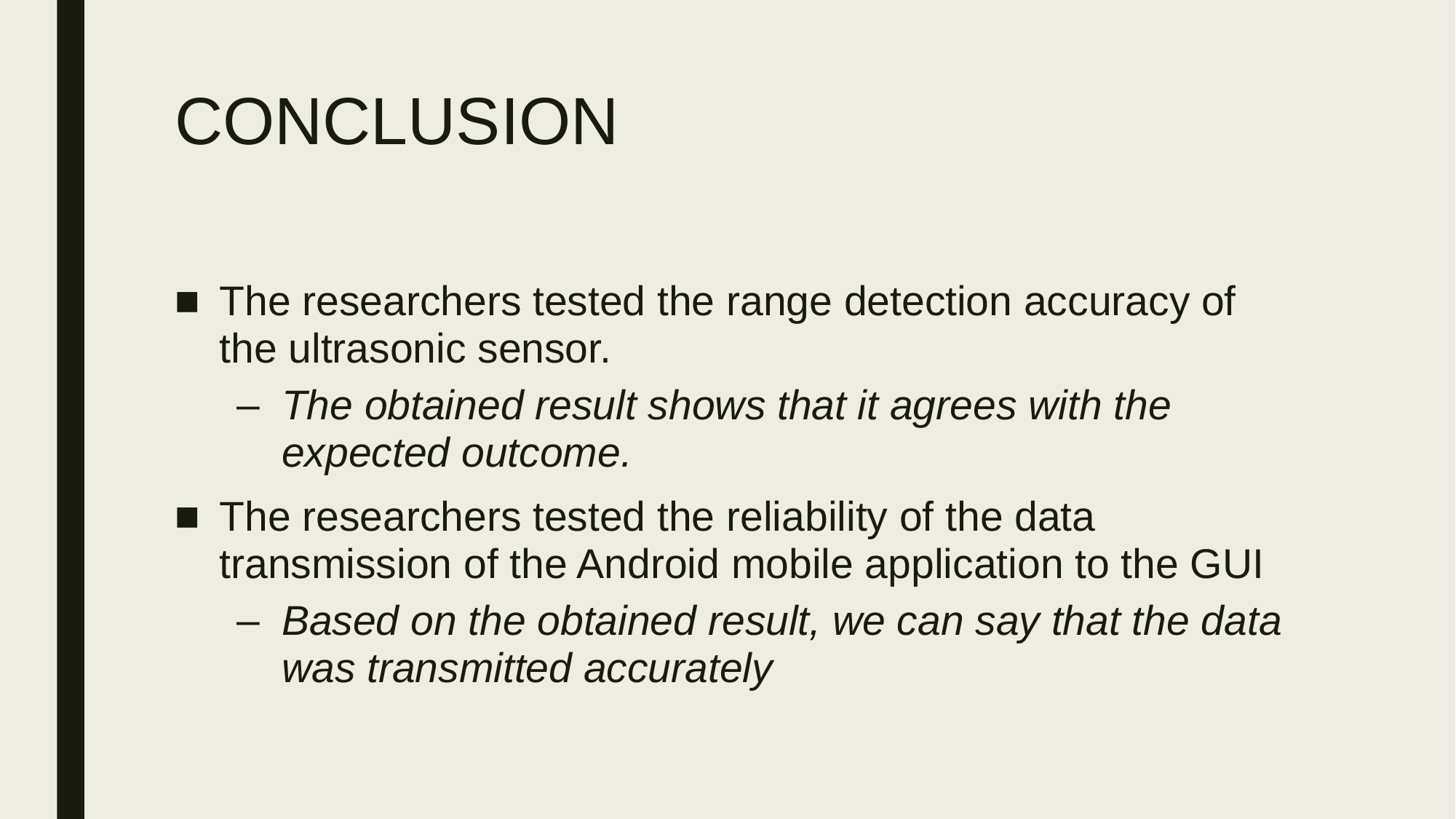

# CONCLUSION
The researchers tested the range detection accuracy of the ultrasonic sensor.
The obtained result shows that it agrees with the expected outcome.
The researchers tested the reliability of the data transmission of the Android mobile application to the GUI
Based on the obtained result, we can say that the data was transmitted accurately